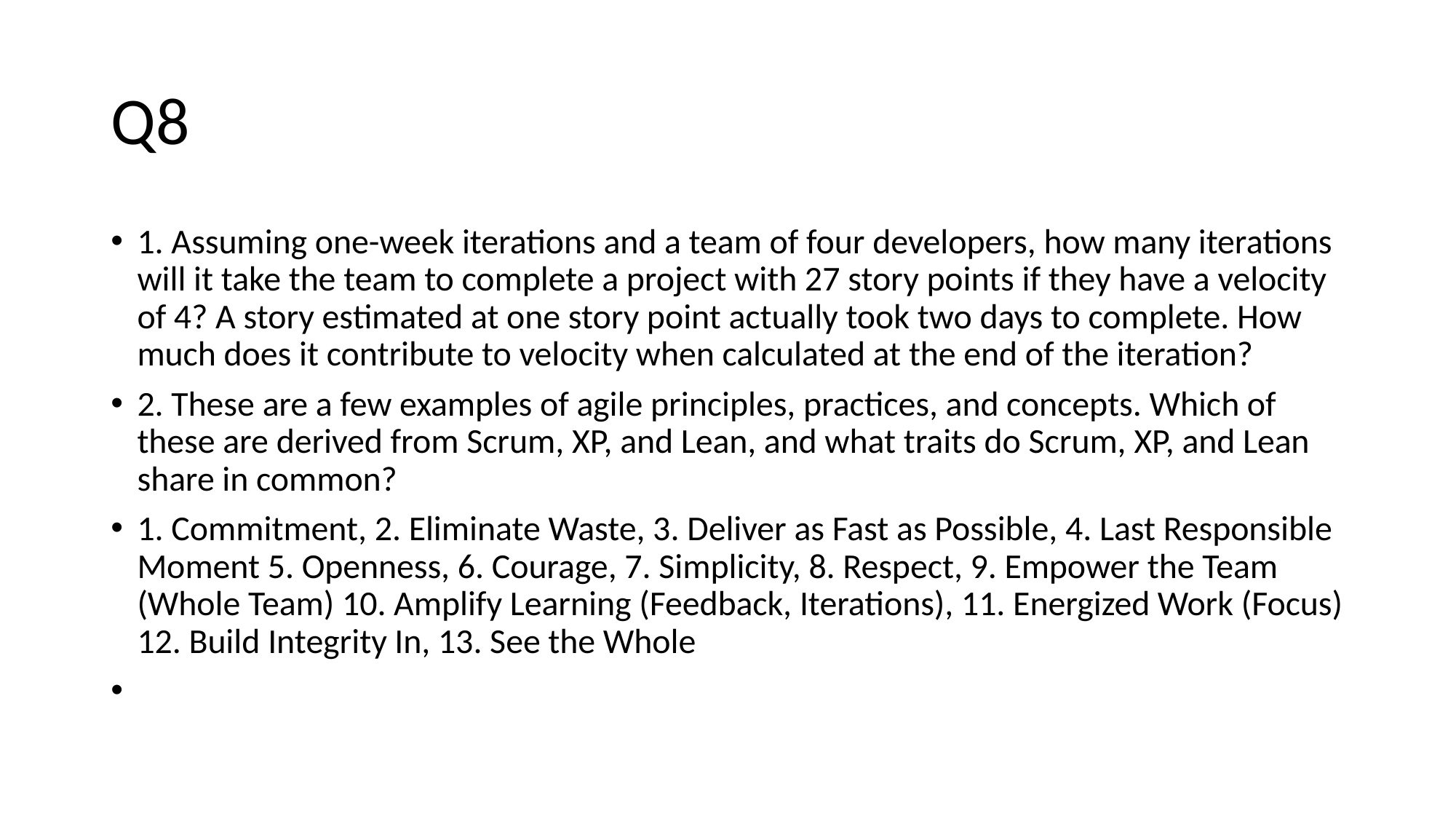

# Q8
1. Assuming one-week iterations and a team of four developers, how many iterations will it take the team to complete a project with 27 story points if they have a velocity of 4? A story estimated at one story point actually took two days to complete. How much does it contribute to velocity when calculated at the end of the iteration?
2. These are a few examples of agile principles, practices, and concepts. Which of these are derived from Scrum, XP, and Lean, and what traits do Scrum, XP, and Lean share in common?
1. Commitment, 2. Eliminate Waste, 3. Deliver as Fast as Possible, 4. Last Responsible Moment 5. Openness, 6. Courage, 7. Simplicity, 8. Respect, 9. Empower the Team (Whole Team) 10. Amplify Learning (Feedback, Iterations), 11. Energized Work (Focus) 12. Build Integrity In, 13. See the Whole